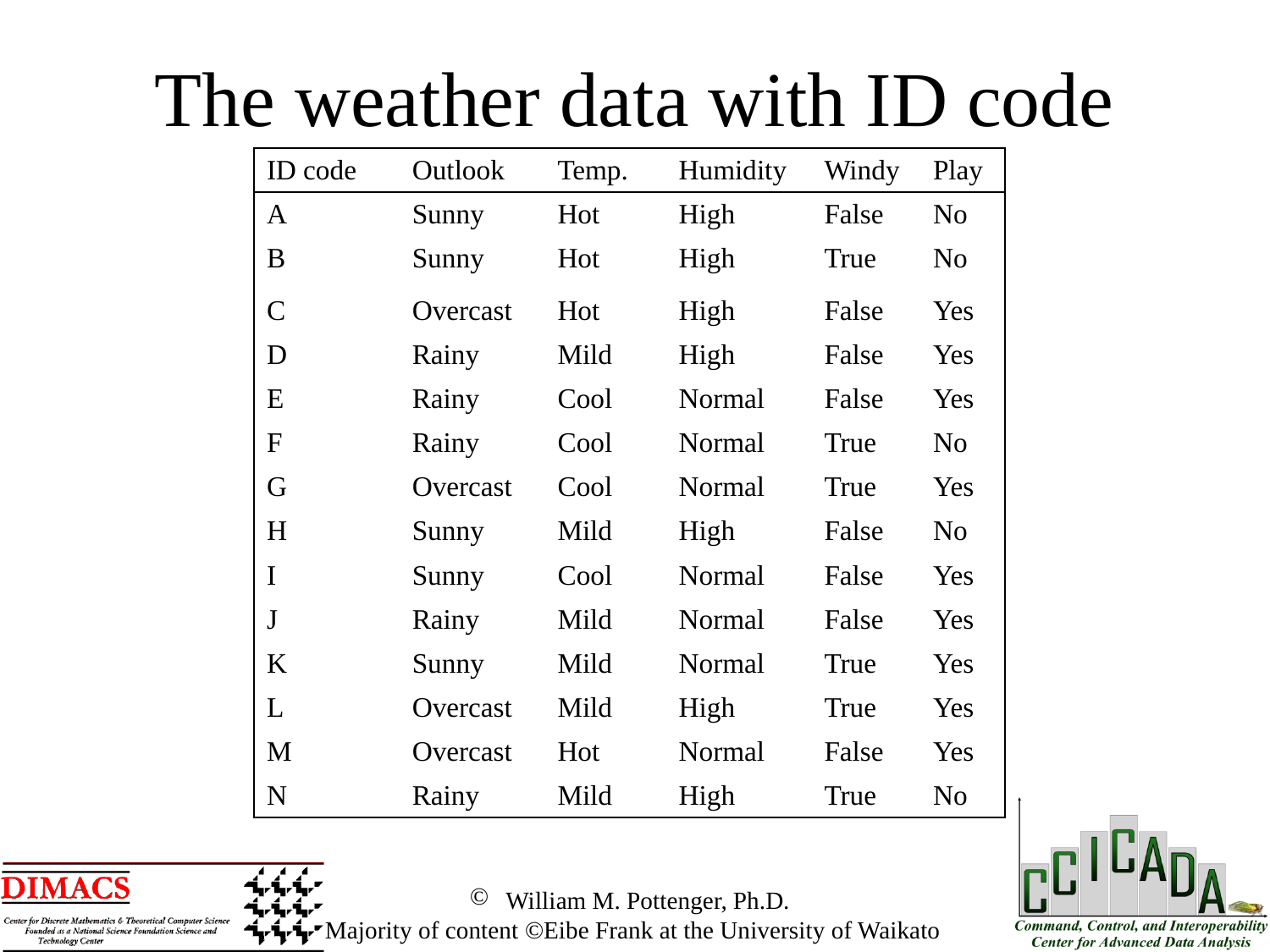

The weather data with ID code
| ID code | Outlook | Temp. | Humidity | Windy | Play |
| --- | --- | --- | --- | --- | --- |
| A | Sunny | Hot | High | False | No |
| B | Sunny | Hot | High | True | No |
| C | Overcast | Hot | High | False | Yes |
| D | Rainy | Mild | High | False | Yes |
| E | Rainy | Cool | Normal | False | Yes |
| F | Rainy | Cool | Normal | True | No |
| G | Overcast | Cool | Normal | True | Yes |
| H | Sunny | Mild | High | False | No |
| I | Sunny | Cool | Normal | False | Yes |
| J | Rainy | Mild | Normal | False | Yes |
| K | Sunny | Mild | Normal | True | Yes |
| L | Overcast | Mild | High | True | Yes |
| M | Overcast | Hot | Normal | False | Yes |
| N | Rainy | Mild | High | True | No |
 William M. Pottenger, Ph.D.
 Majority of content ©Eibe Frank at the University of Waikato